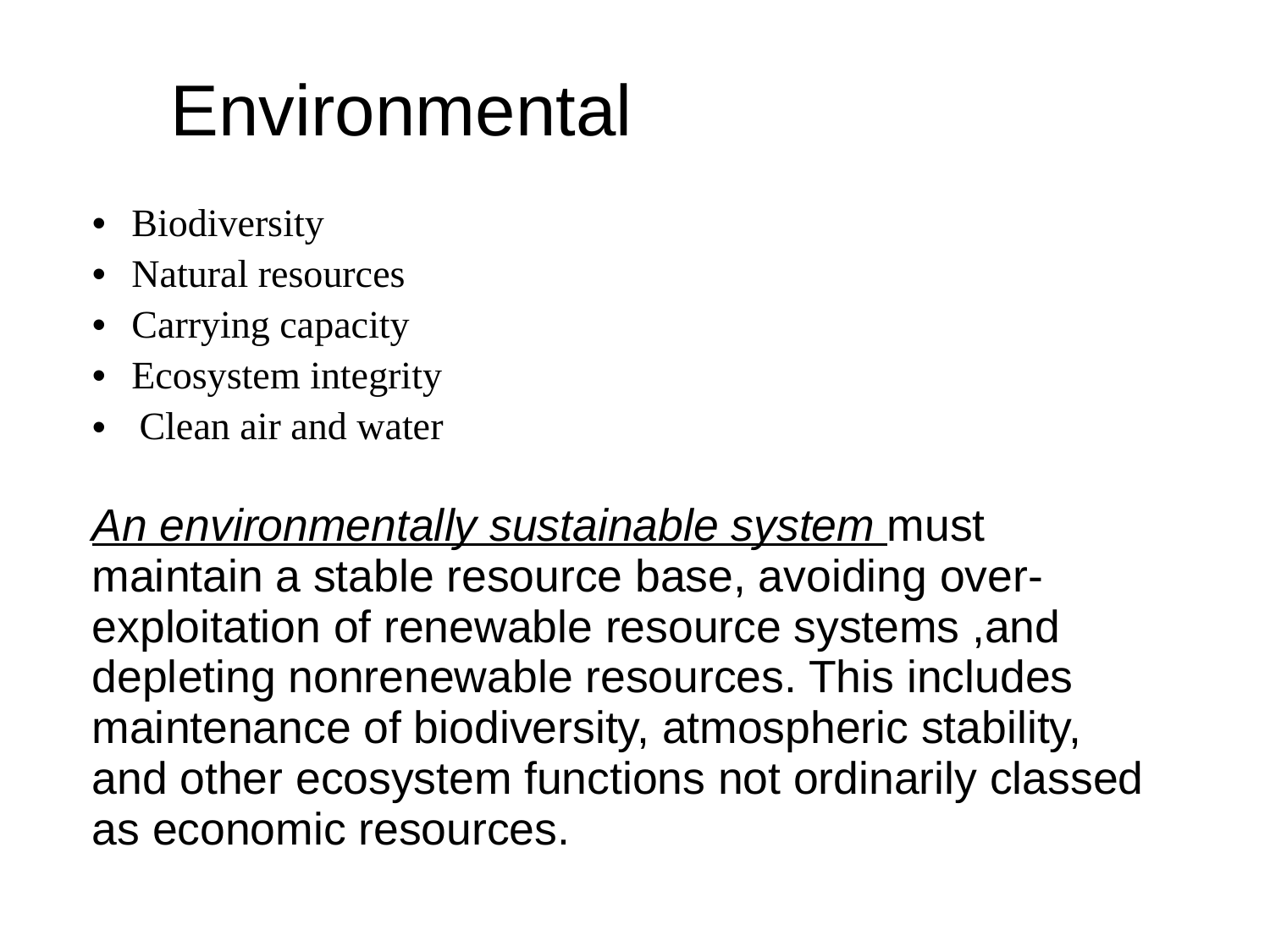

# Environmental
Biodiversity
Natural resources
Carrying capacity
Ecosystem integrity
Clean air and water

An environmentally sustainable system must maintain a stable resource base, avoiding over-exploitation of renewable resource systems ,and depleting nonrenewable resources. This includes maintenance of biodiversity, atmospheric stability, and other ecosystem functions not ordinarily classed as economic resources.